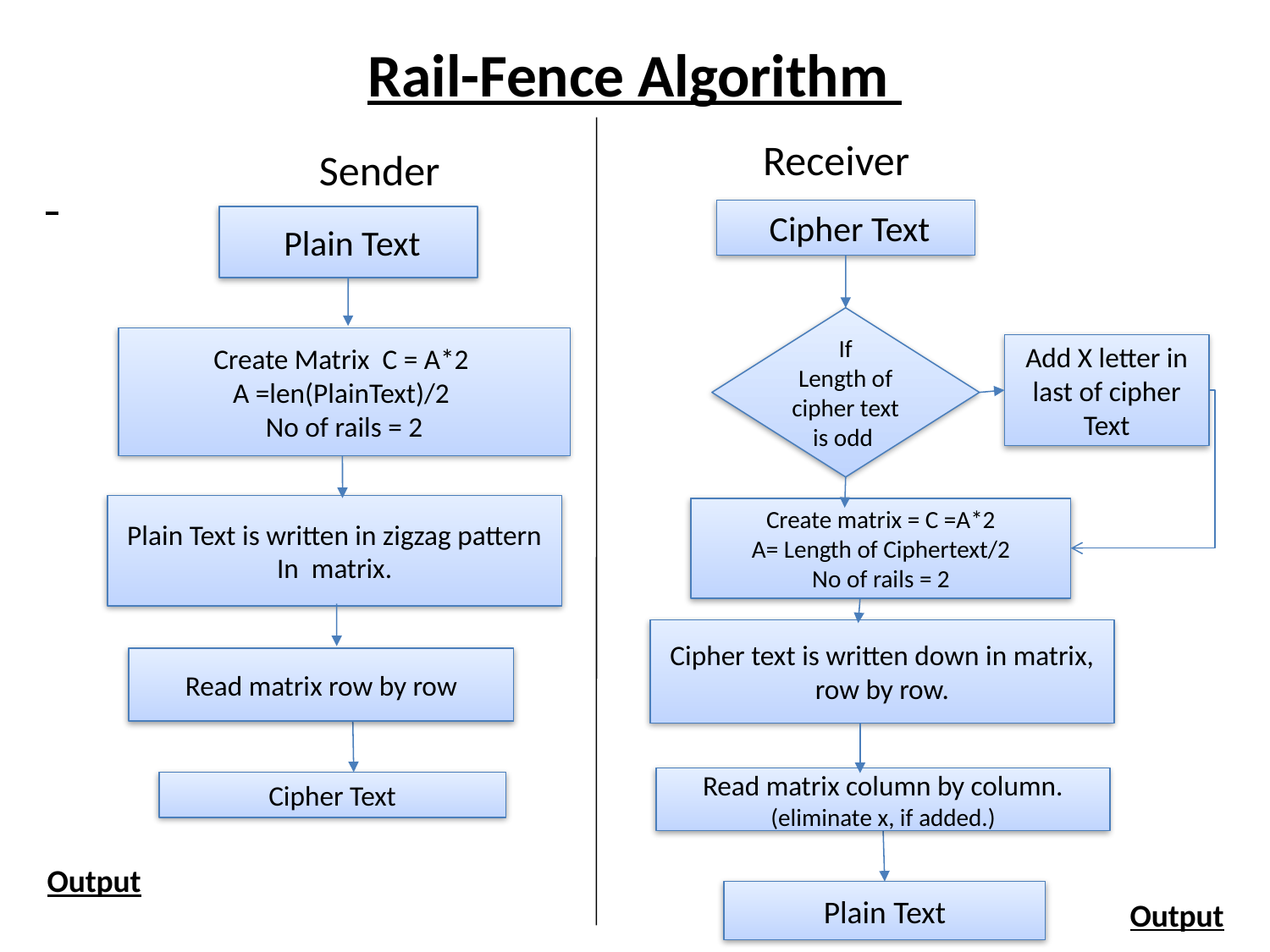

# Rail-Fence Algorithm
Receiver
Sender

 Cipher Text
 Plain Text
If
Length of cipher text is odd
Create Matrix  C = A*2
A =len(PlainText)/2
No of rails = 2
Add X letter in last of cipher Text
Plain Text is written in zigzag pattern
In  matrix.

Create matrix = C =A*2
A= Length of Ciphertext/2
No of rails = 2

Cipher text is written down in matrix, row by row.
Read matrix row by row
Read matrix column by column.(eliminate x, if added.)
Cipher Text
Output
Plain Text
Output